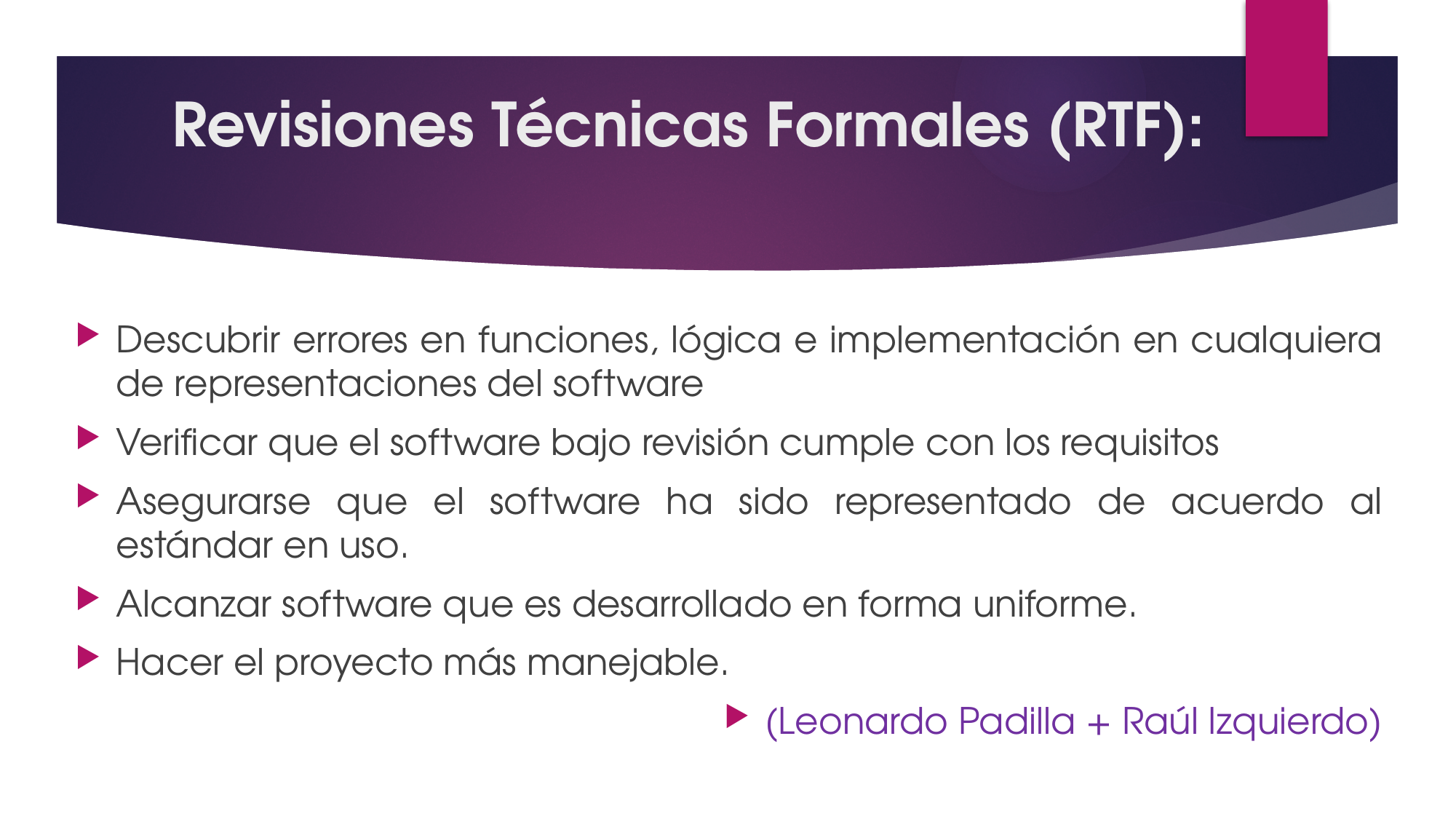

# Revisiones Técnicas Formales (RTF):
Descubrir errores en funciones, lógica e implementación en cualquiera de representaciones del software
Verificar que el software bajo revisión cumple con los requisitos
Asegurarse que el software ha sido representado de acuerdo al estándar en uso.
Alcanzar software que es desarrollado en forma uniforme.
Hacer el proyecto más manejable.
(Leonardo Padilla + Raúl Izquierdo)